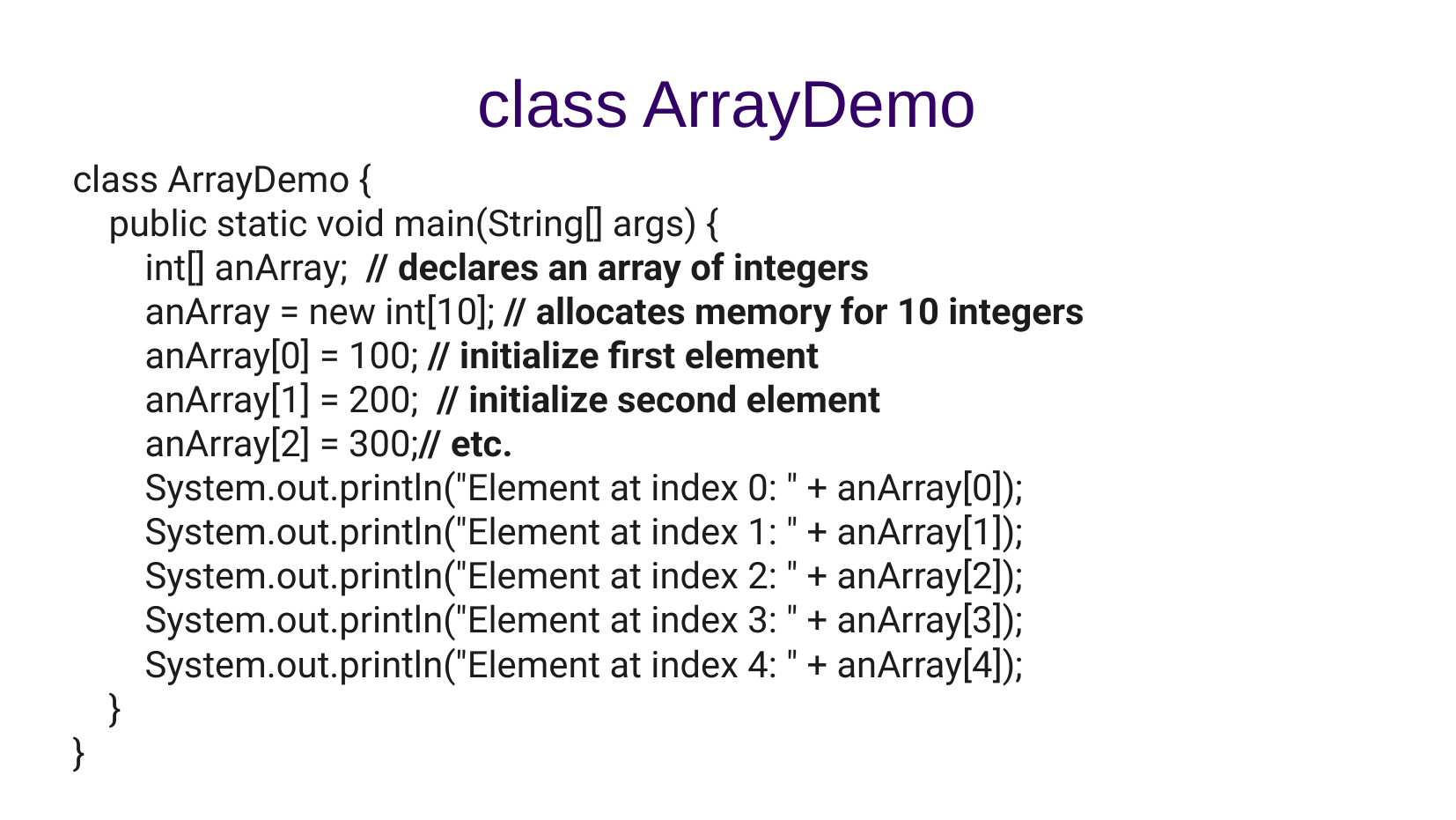

class ArrayDemo
class ArrayDemo {
    public static void main(String[] args) {
        int[] anArray;  // declares an array of integers
        anArray = new int[10]; // allocates memory for 10 integers
        anArray[0] = 100; // initialize first element
        anArray[1] = 200;  // initialize second element
        anArray[2] = 300;// etc.
        System.out.println("Element at index 0: " + anArray[0]);
        System.out.println("Element at index 1: " + anArray[1]);
        System.out.println("Element at index 2: " + anArray[2]);
        System.out.println("Element at index 3: " + anArray[3]);
        System.out.println("Element at index 4: " + anArray[4]);
    }
}